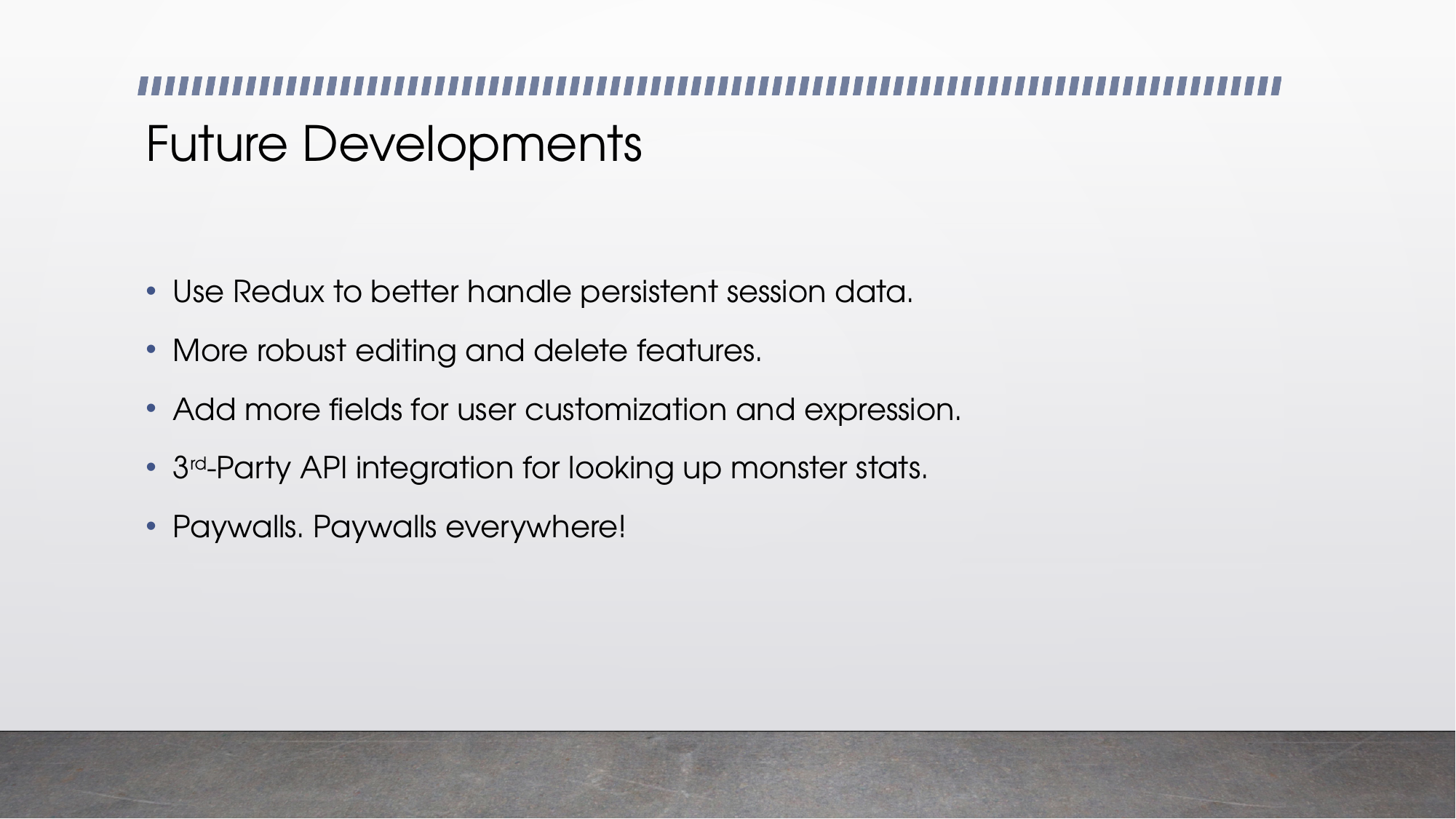

# Future Developments
Use Redux to better handle persistent session data.
More robust editing and delete features.
Add more fields for user customization and expression.
3rd-Party API integration for looking up monster stats.
Paywalls. Paywalls everywhere!